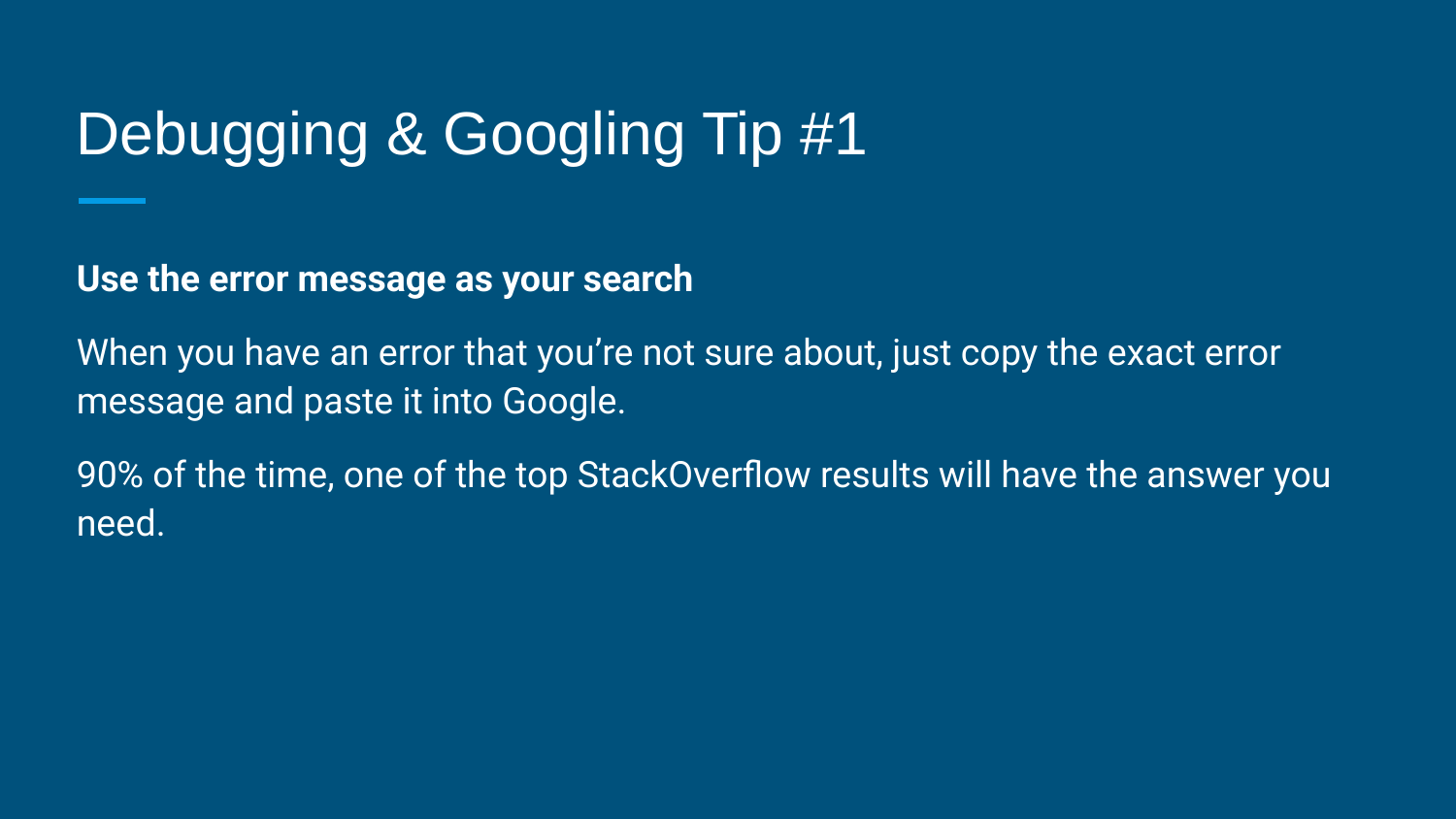

# Debugging & Googling Tip #1
Use the error message as your search
When you have an error that you’re not sure about, just copy the exact error message and paste it into Google.
90% of the time, one of the top StackOverflow results will have the answer you need.